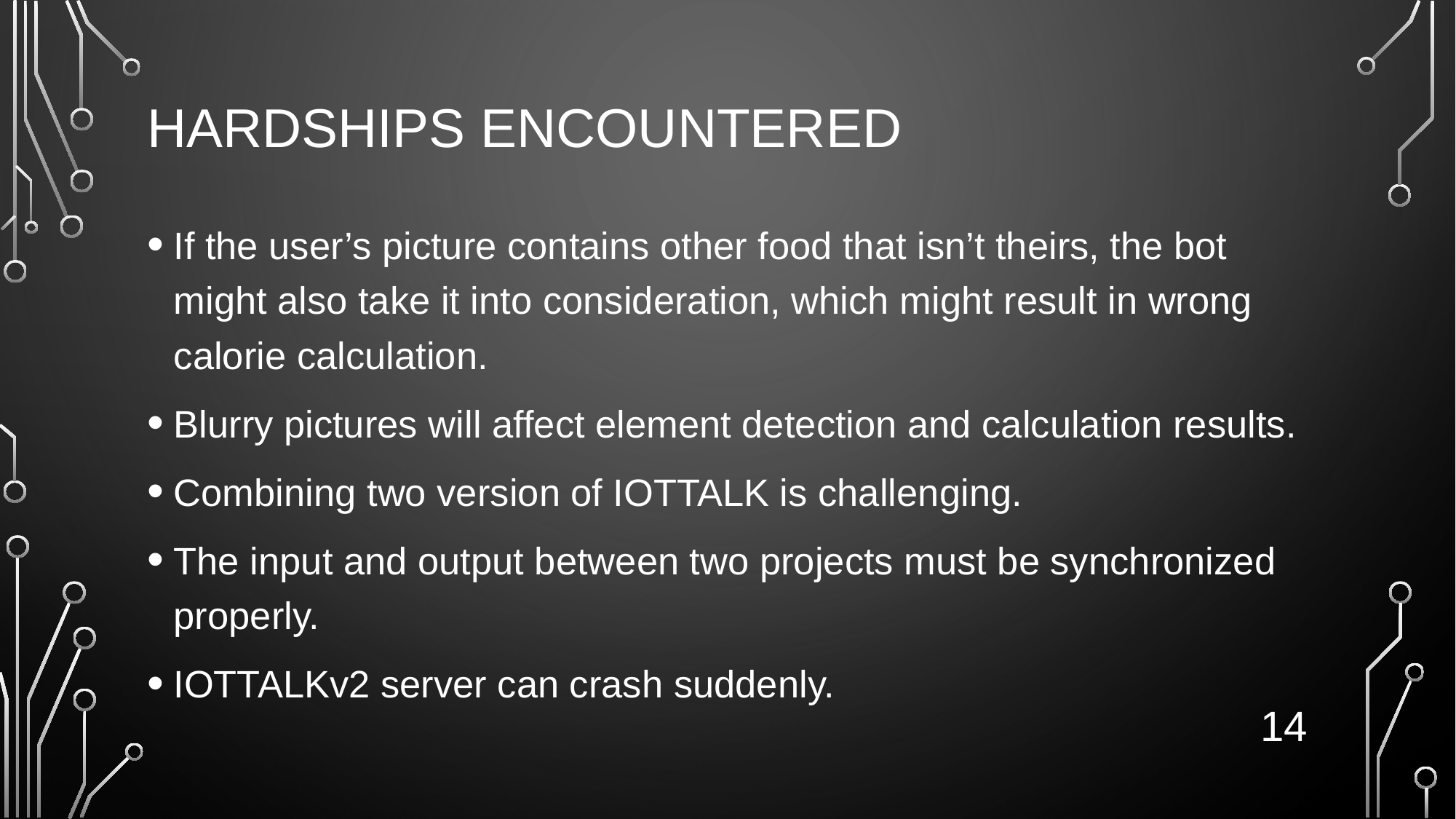

# Hardships encountered
If the user’s picture contains other food that isn’t theirs, the bot might also take it into consideration, which might result in wrong calorie calculation.
Blurry pictures will affect element detection and calculation results.
Combining two version of IOTTALK is challenging.
The input and output between two projects must be synchronized properly.
IOTTALKv2 server can crash suddenly.

14